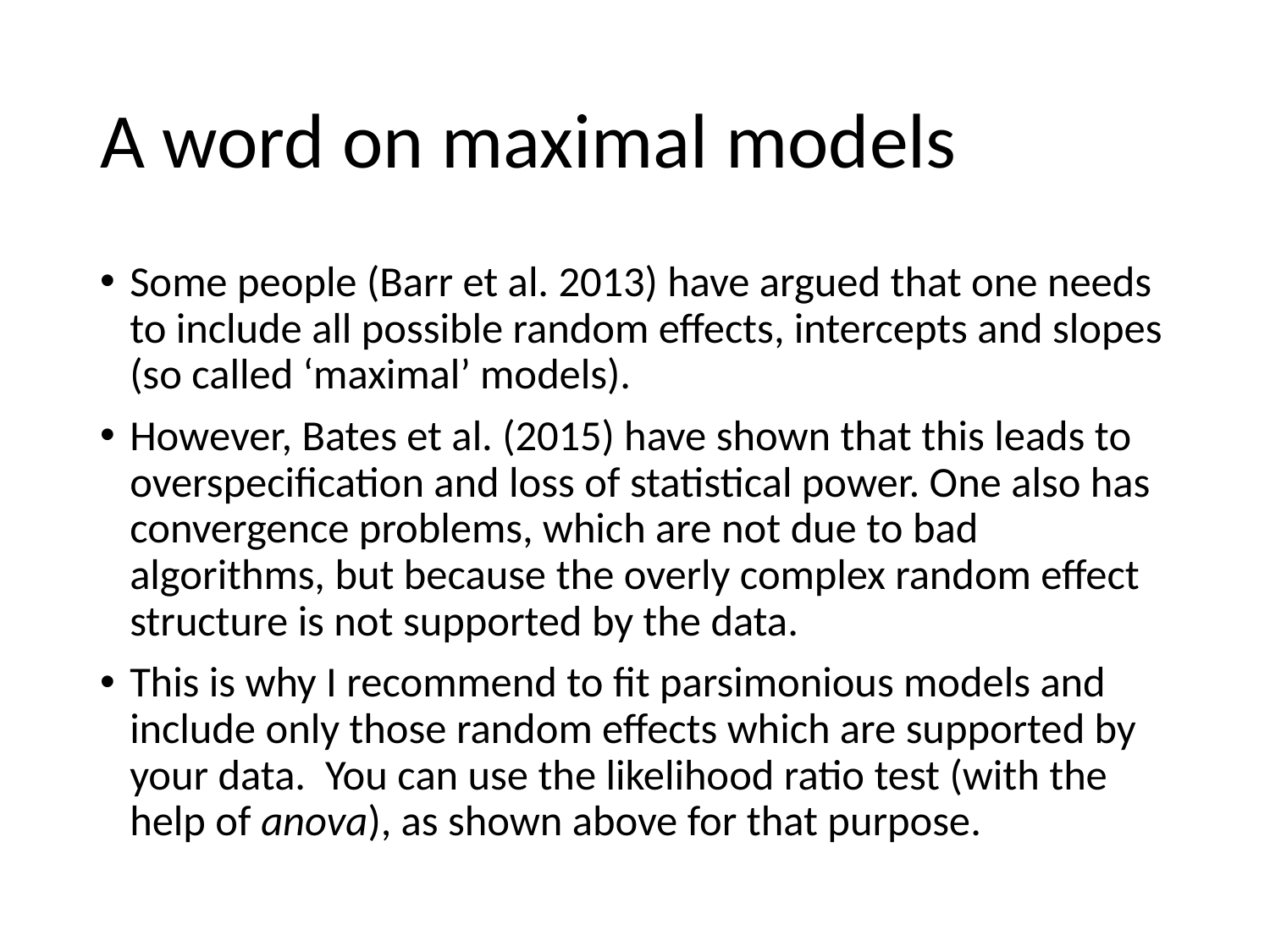

# A word on maximal models
Some people (Barr et al. 2013) have argued that one needs to include all possible random effects, intercepts and slopes (so called ‘maximal’ models).
However, Bates et al. (2015) have shown that this leads to overspecification and loss of statistical power. One also has convergence problems, which are not due to bad algorithms, but because the overly complex random effect structure is not supported by the data.
This is why I recommend to fit parsimonious models and include only those random effects which are supported by your data.  You can use the likelihood ratio test (with the help of anova), as shown above for that purpose.